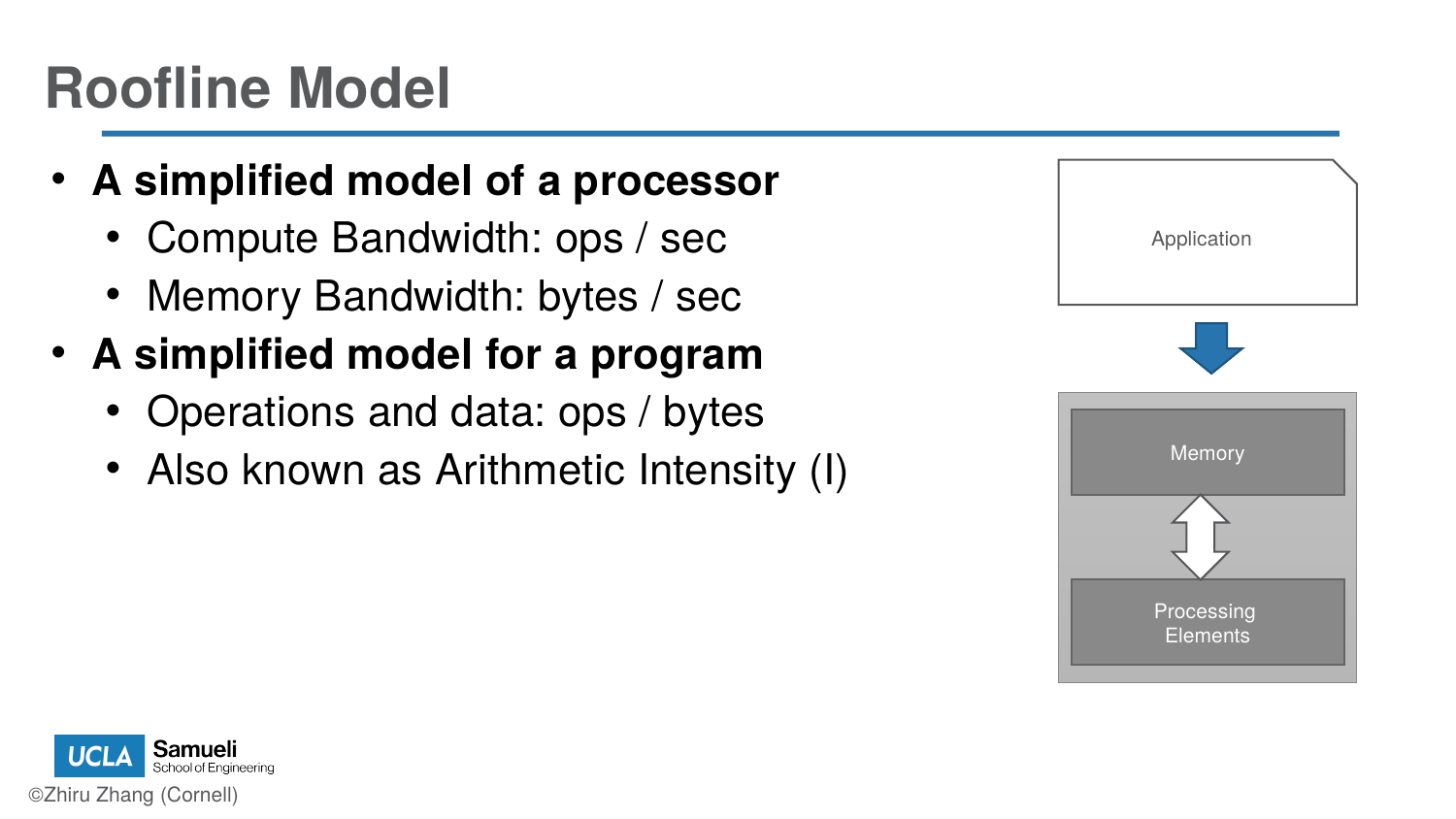

# Roofline Model
A simplified model of a processor
Compute Bandwidth: ops / sec
Memory Bandwidth: bytes / sec
A simplified model for a program
Operations and data: ops / bytes
Also known as Arithmetic Intensity (I)

Application

Memory

Processing
Elements
©Zhiru Zhang (Cornell)